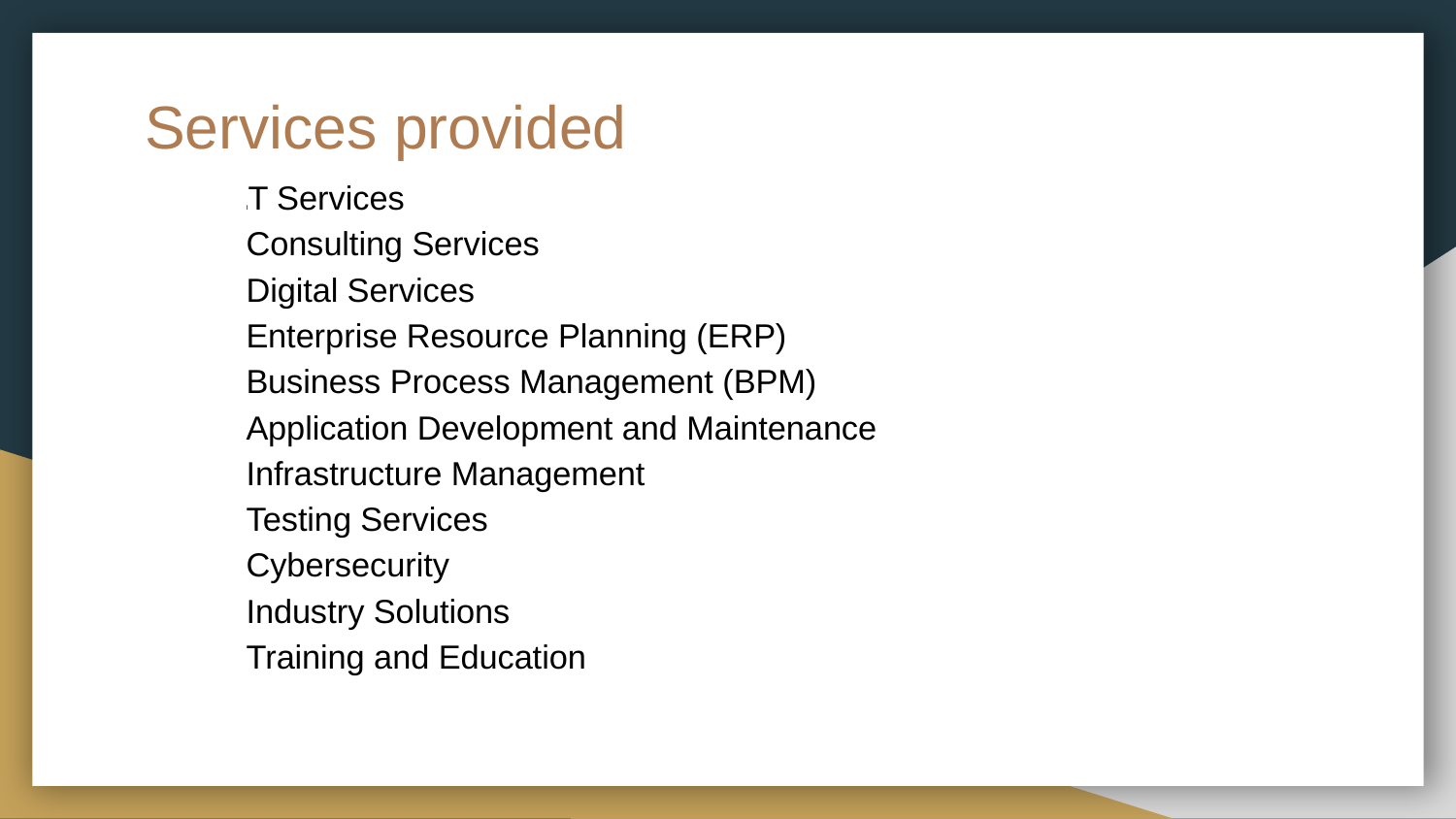

# Services provided
IT Services
Consulting Services
Digital Services
Enterprise Resource Planning (ERP)
Business Process Management (BPM)
Application Development and Maintenance
Infrastructure Management
Testing Services
Cybersecurity
Industry Solutions
Training and Education